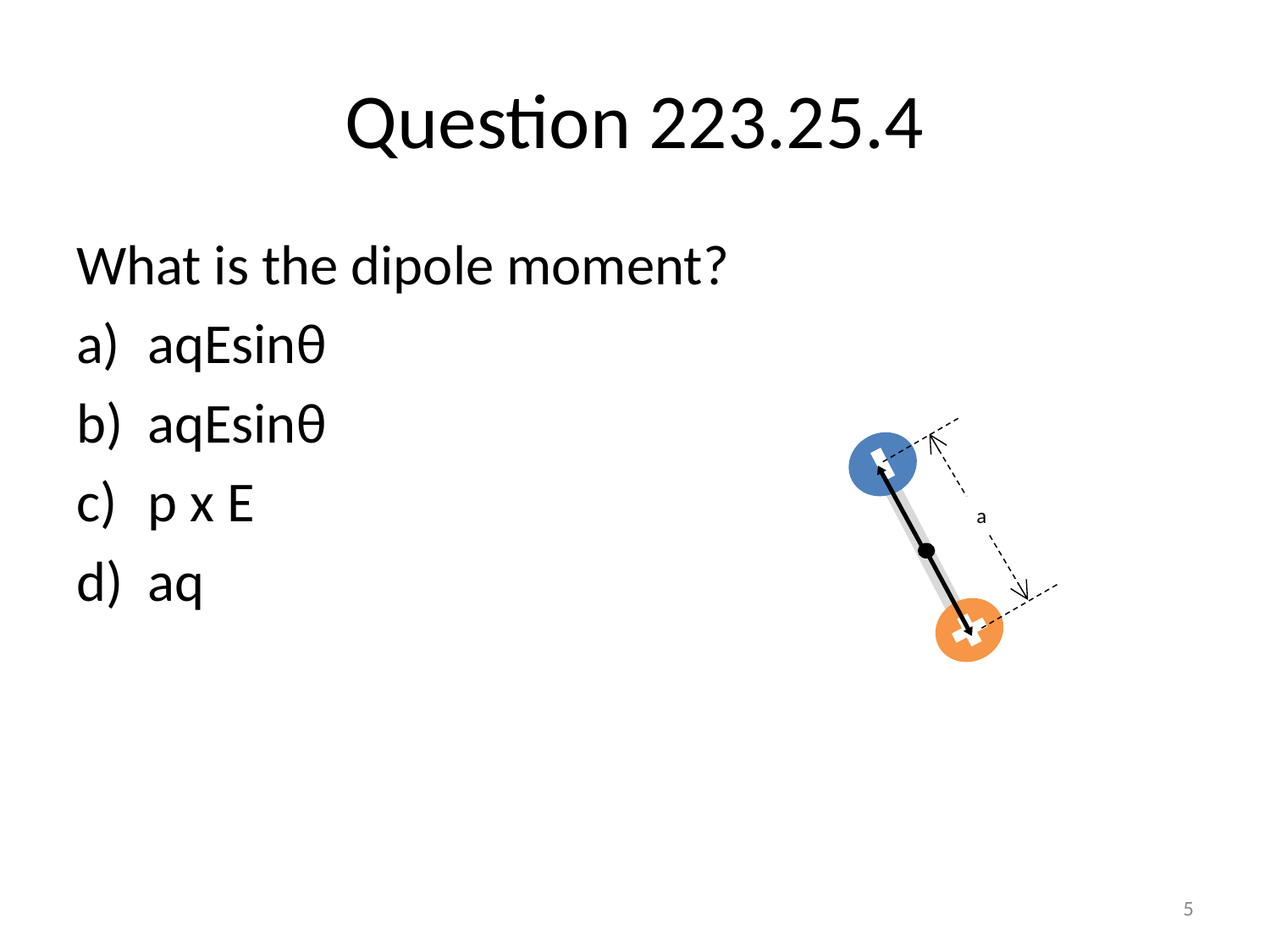

# Question 223.25.4
What is the dipole moment?
aqEsinθ
aqEsinθ
p x E
aq

a

5